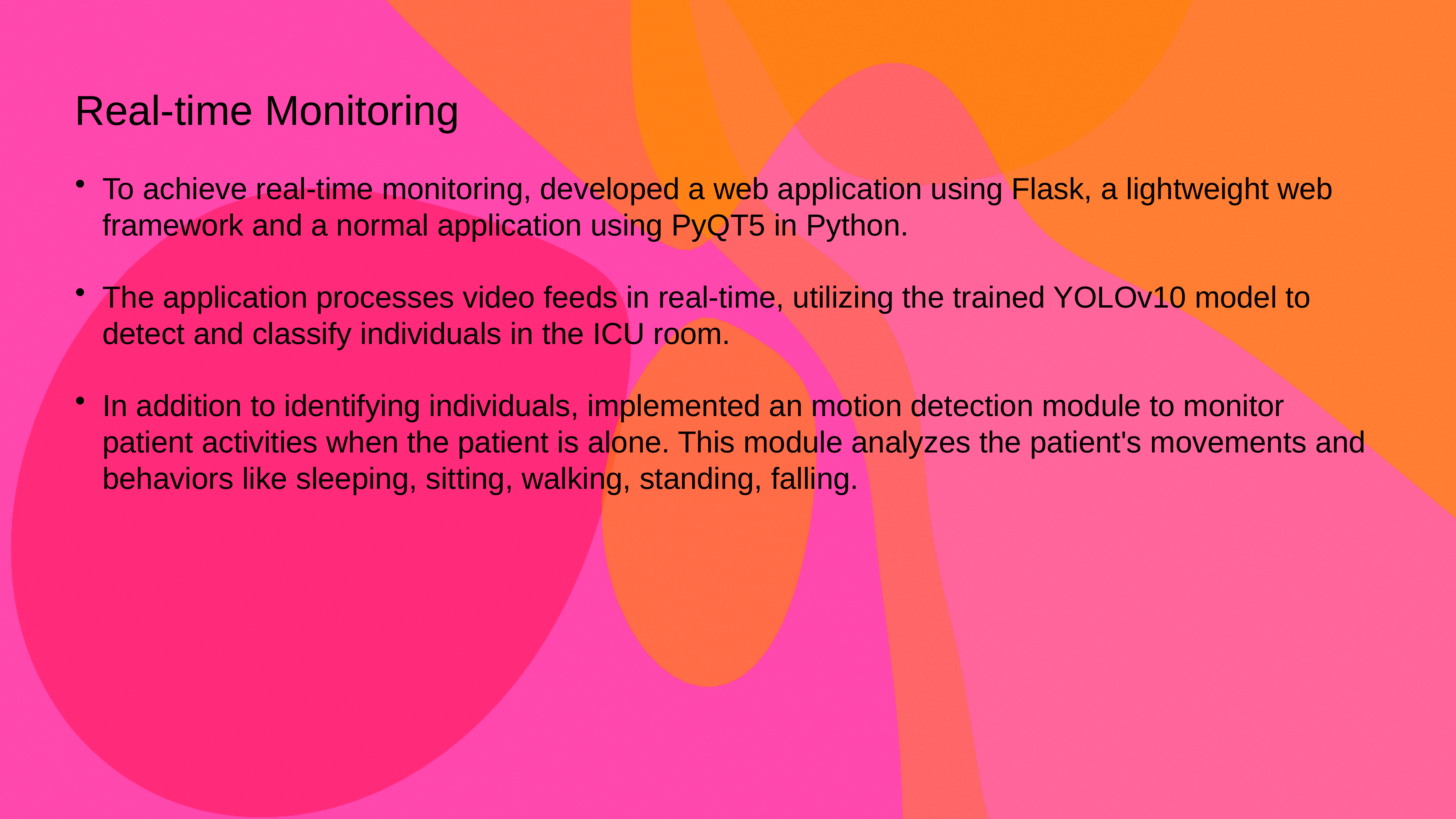

Real-time Monitoring
To achieve real-time monitoring, developed a web application using Flask, a lightweight web framework and a normal application using PyQT5 in Python.
The application processes video feeds in real-time, utilizing the trained YOLOv10 model to detect and classify individuals in the ICU room.
In addition to identifying individuals, implemented an motion detection module to monitor patient activities when the patient is alone. This module analyzes the patient's movements and behaviors like sleeping, sitting, walking, standing, falling.